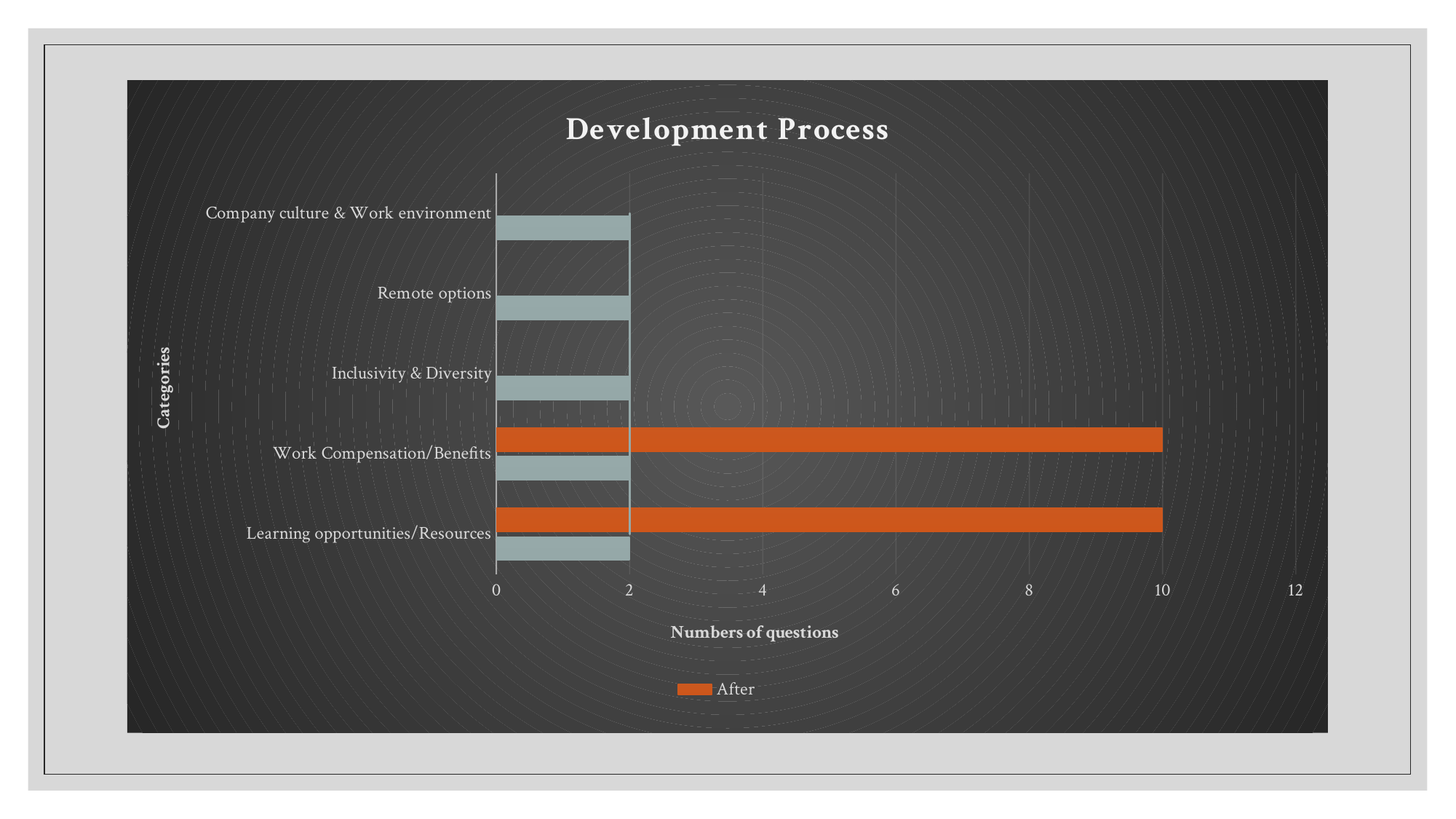

### Chart: Development Process

| Category | Before | After |
|---|---|---|
| Learning opportunities/Resources | 2.0 | 10.0 |
| Work Compensation/Benefits | 2.0 | 10.0 |
| Inclusivity & Diversity | 2.0 | 0.0 |
| Remote options | 2.0 | 0.0 |
| Company culture & Work environment | 2.0 | 0.0 |